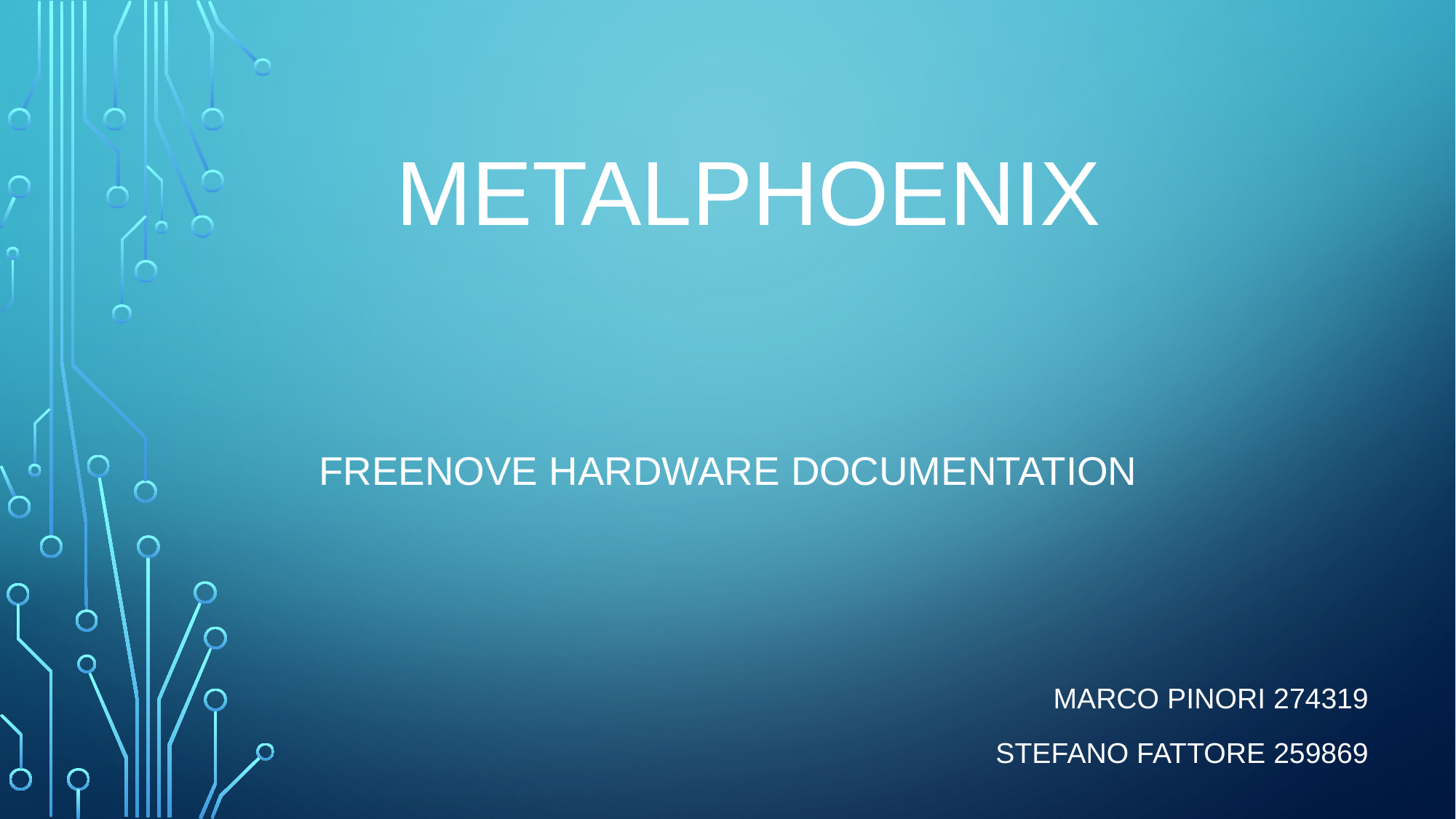

# METALPHOENIX
Freenove Hardware documentation

MARCO PINORI 274319
STEFANO FATTORE 259869